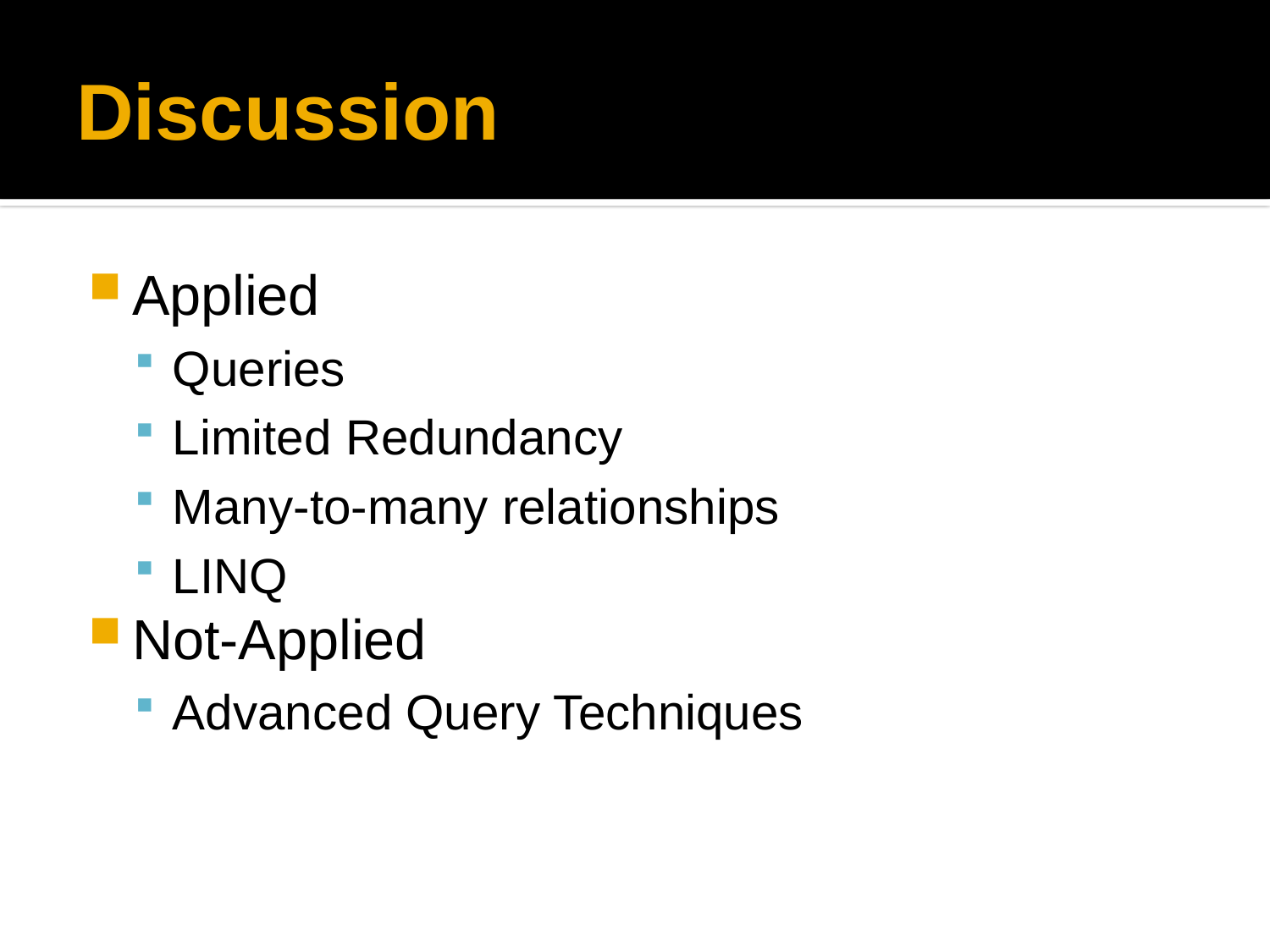

# Discussion
Applied
Queries
Limited Redundancy
Many-to-many relationships
LINQ
Not-Applied
Advanced Query Techniques